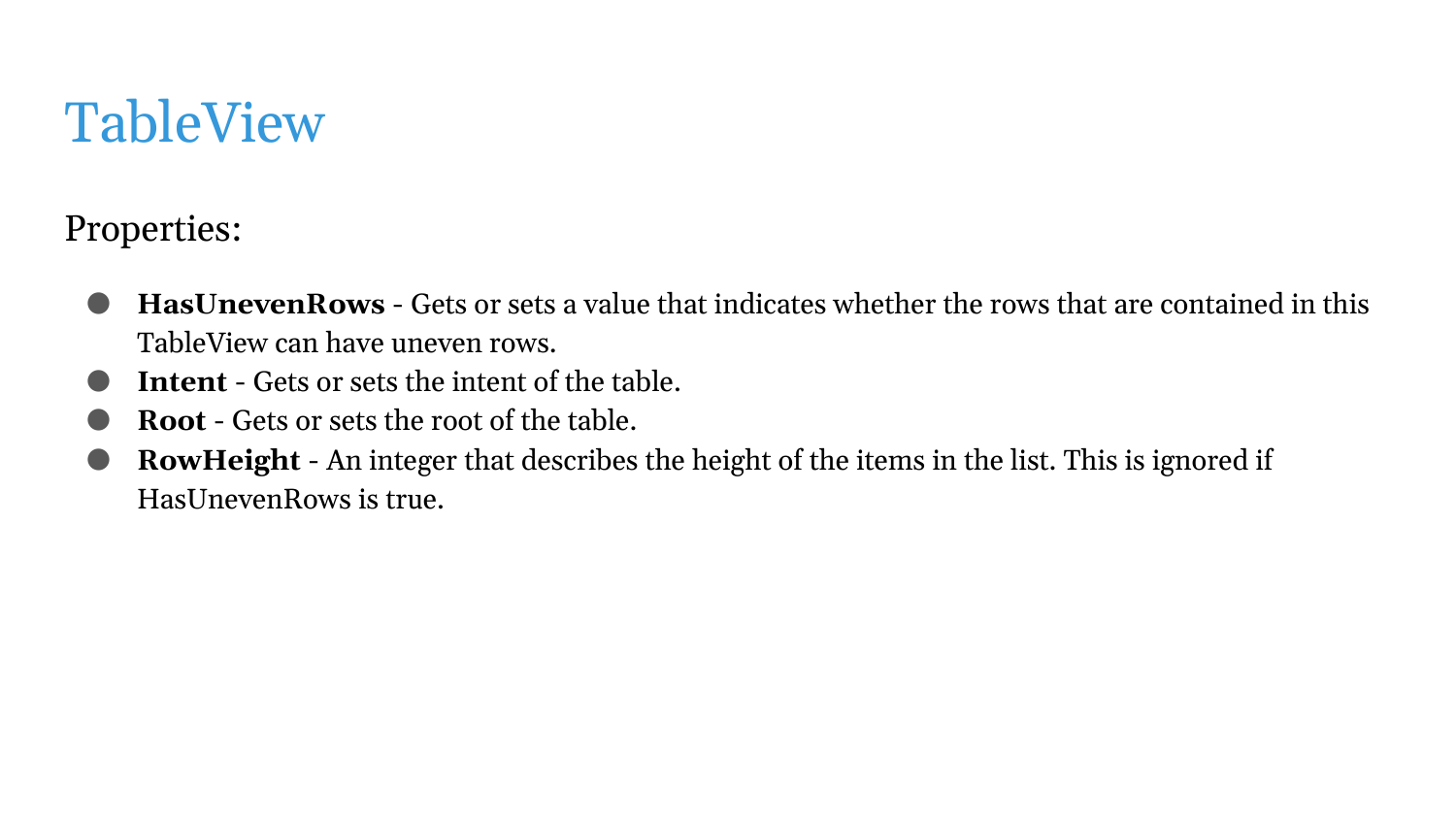

# TableView
Properties:
HasUnevenRows - Gets or sets a value that indicates whether the rows that are contained in this TableView can have uneven rows.
Intent - Gets or sets the intent of the table.
Root - Gets or sets the root of the table.
RowHeight - An integer that describes the height of the items in the list. This is ignored if HasUnevenRows is true.